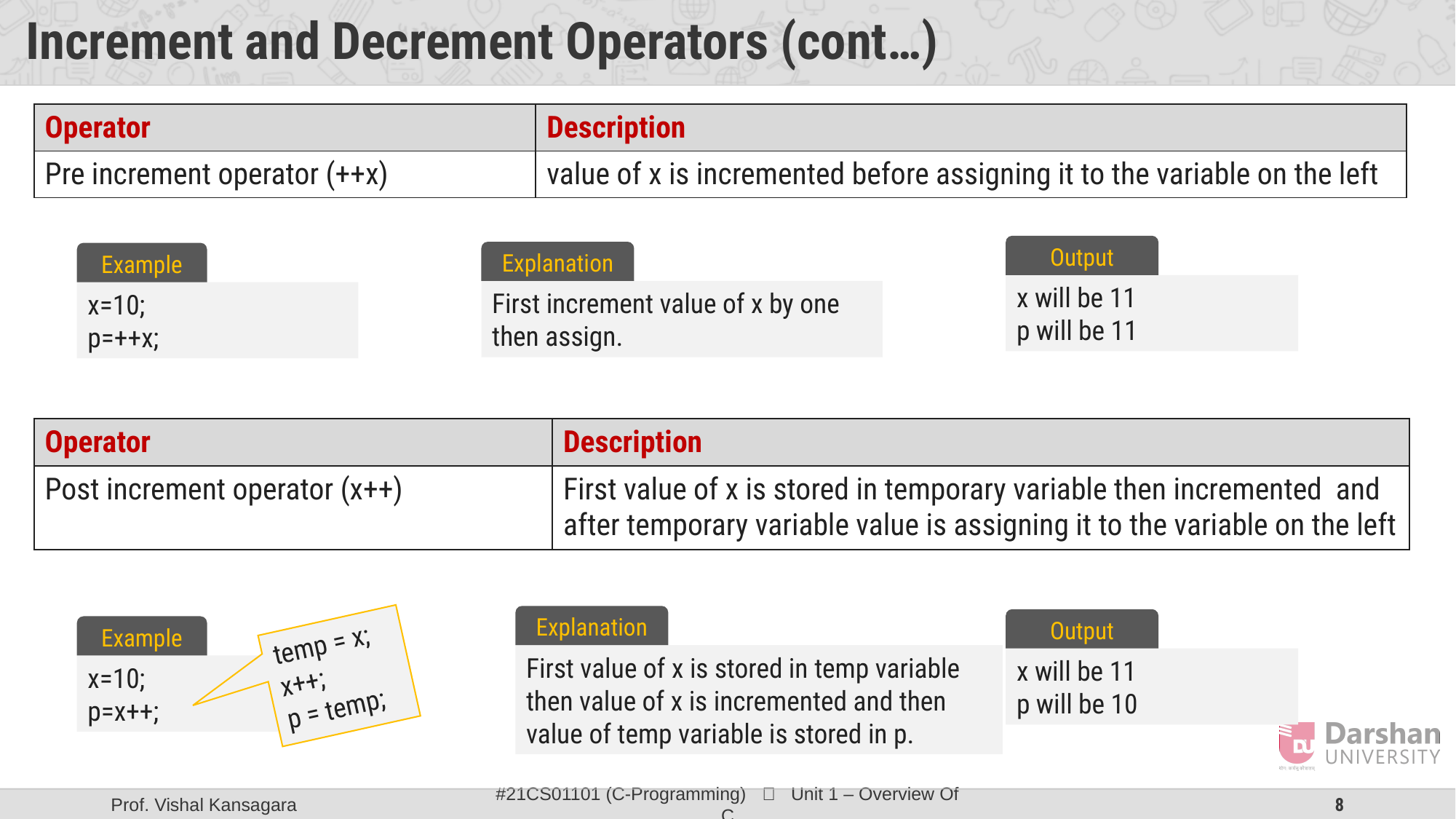

# Increment and Decrement Operators (cont…)
| Operator | Description |
| --- | --- |
| Pre increment operator (++x) | value of x is incremented before assigning it to the variable on the left |
Output
Explanation
Example
x will be 11
p will be 11
First increment value of x by one then assign.
x=10;
p=++x;
| Operator | Description |
| --- | --- |
| Post increment operator (x++) | First value of x is stored in temporary variable then incremented and after temporary variable value is assigning it to the variable on the left |
temp = x;
x++;
p = temp;
Explanation
Output
Example
First value of x is stored in temp variable then value of x is incremented and then value of temp variable is stored in p.
x will be 11
p will be 10
x=10;
p=x++;